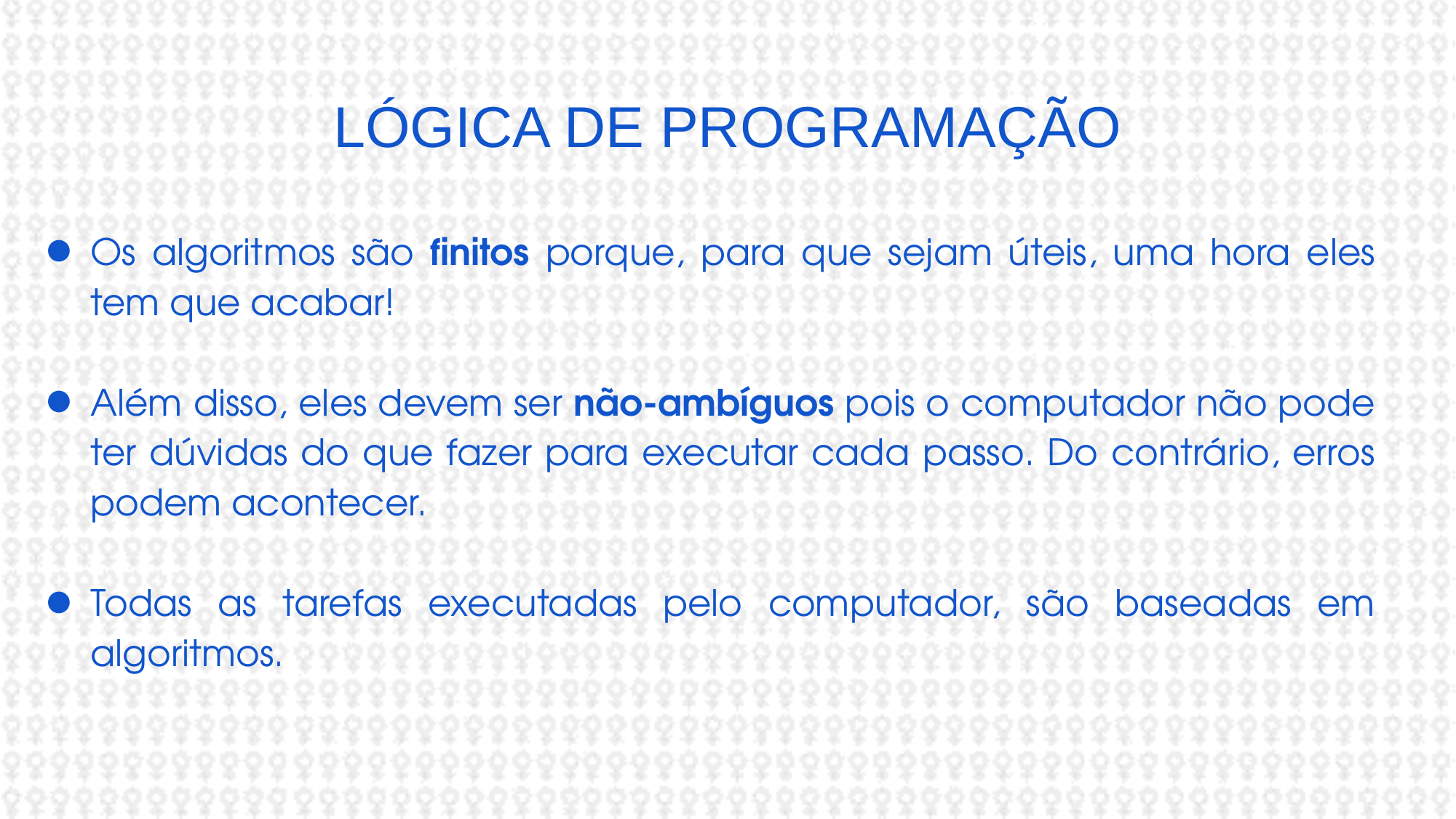

# LÓGICA DE PROGRAMAÇÃO
Os algoritmos são finitos porque, para que sejam úteis, uma hora eles tem que acabar!

Além disso, eles devem ser não-ambíguos pois o computador não pode ter dúvidas do que fazer para executar cada passo. Do contrário, erros podem acontecer.

Todas as tarefas executadas pelo computador, são baseadas em algoritmos.